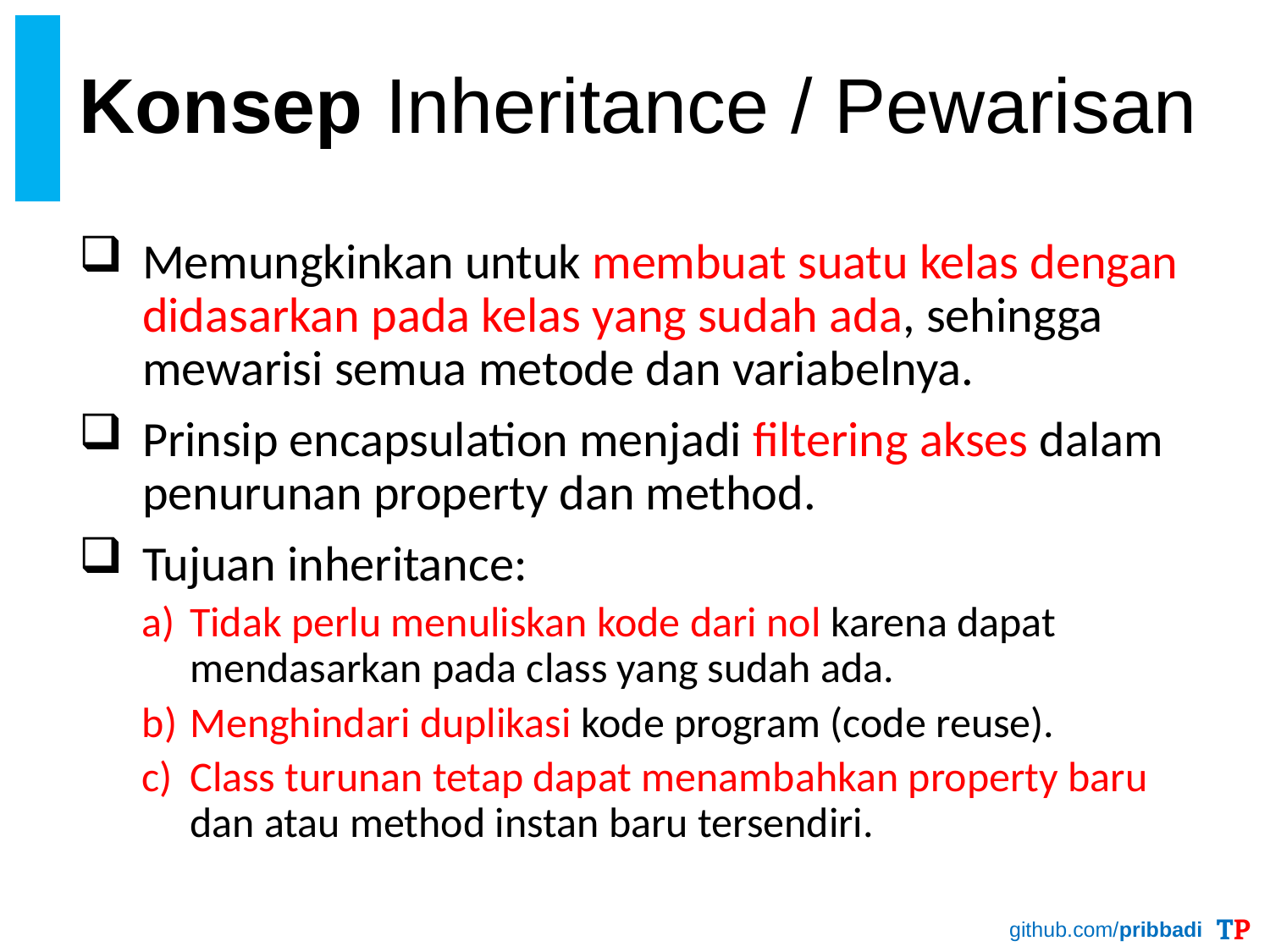

# Konsep Inheritance / Pewarisan
Memungkinkan untuk membuat suatu kelas dengan didasarkan pada kelas yang sudah ada, sehingga mewarisi semua metode dan variabelnya.
Prinsip encapsulation menjadi filtering akses dalam penurunan property dan method.
Tujuan inheritance:
Tidak perlu menuliskan kode dari nol karena dapat mendasarkan pada class yang sudah ada.
Menghindari duplikasi kode program (code reuse).
Class turunan tetap dapat menambahkan property baru dan atau method instan baru tersendiri.